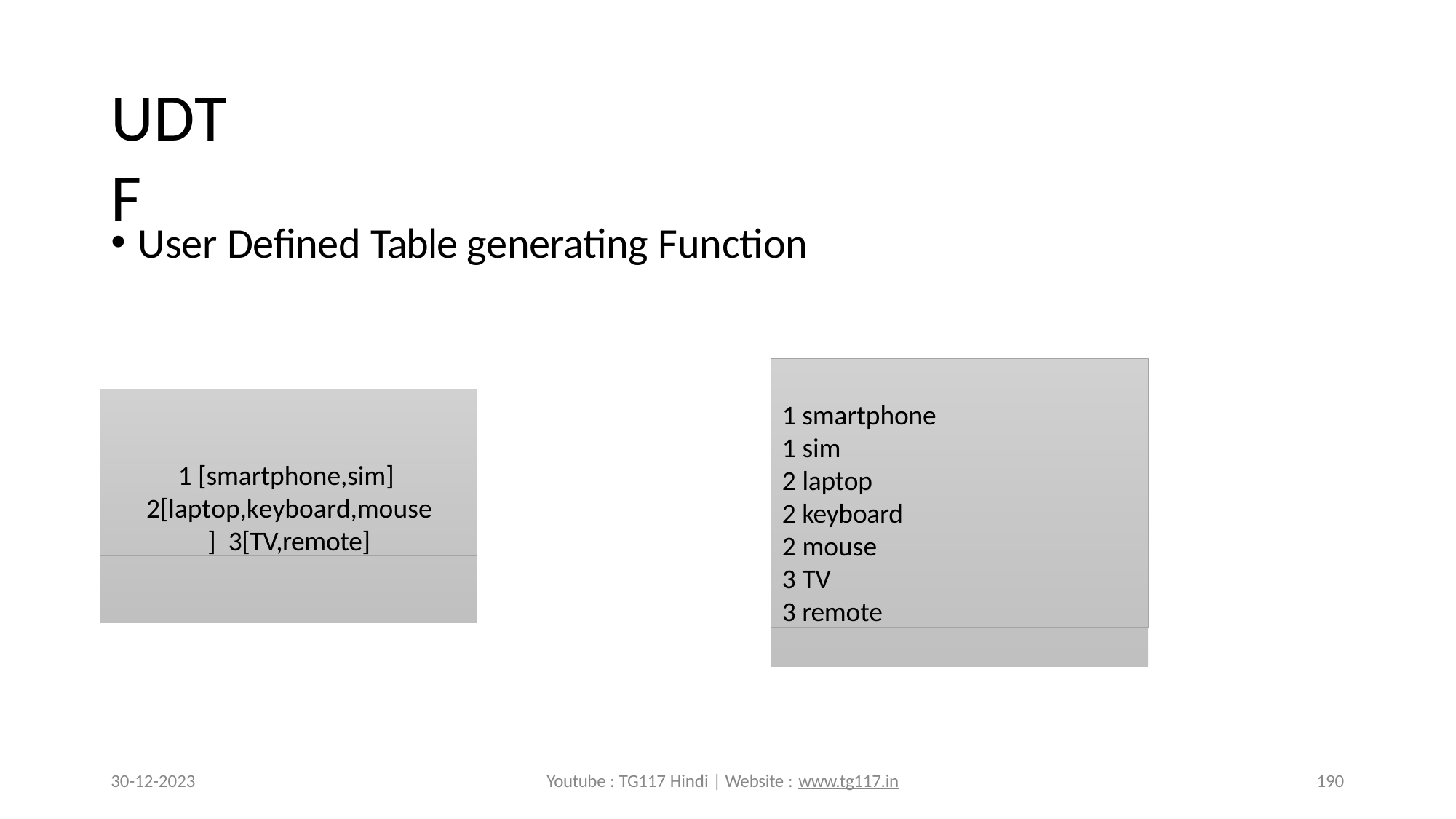

# UDTF
User Defined Table generating Function

1 smartphone
sim
laptop
2 keyboard
mouse
TV
3 remote

1 [smartphone,sim]  2[laptop,keyboard,mouse]  3[TV,remote]
30-12-2023
Youtube : TG117 Hindi | Website : www.tg117.in
190